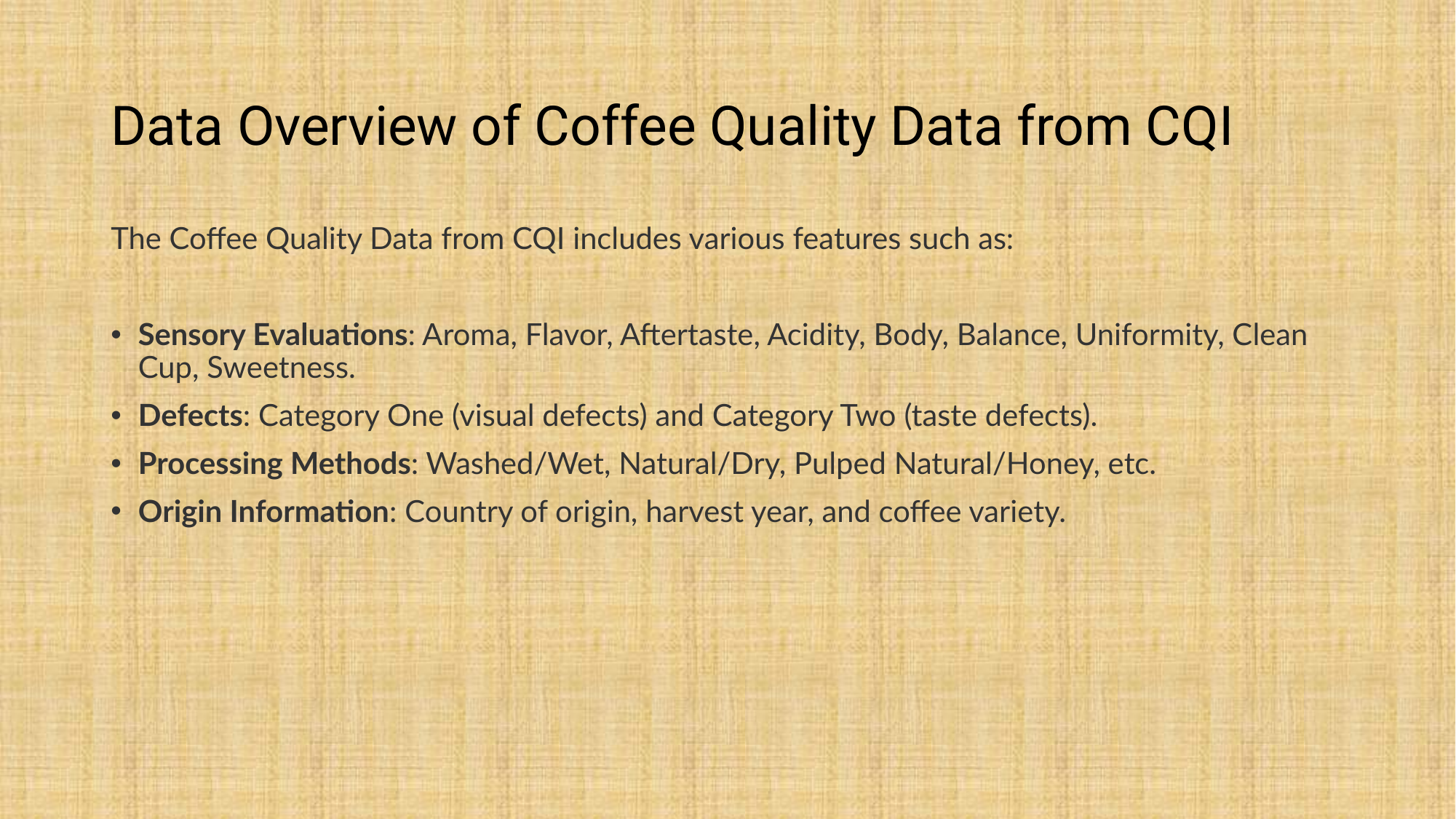

# Data Overview of Coffee Quality Data from CQI
The Coffee Quality Data from CQI includes various features such as:

Sensory Evaluations: Aroma, Flavor, Aftertaste, Acidity, Body, Balance, Uniformity, Clean Cup, Sweetness.
Defects: Category One (visual defects) and Category Two (taste defects).
Processing Methods: Washed/Wet, Natural/Dry, Pulped Natural/Honey, etc.
Origin Information: Country of origin, harvest year, and coffee variety.